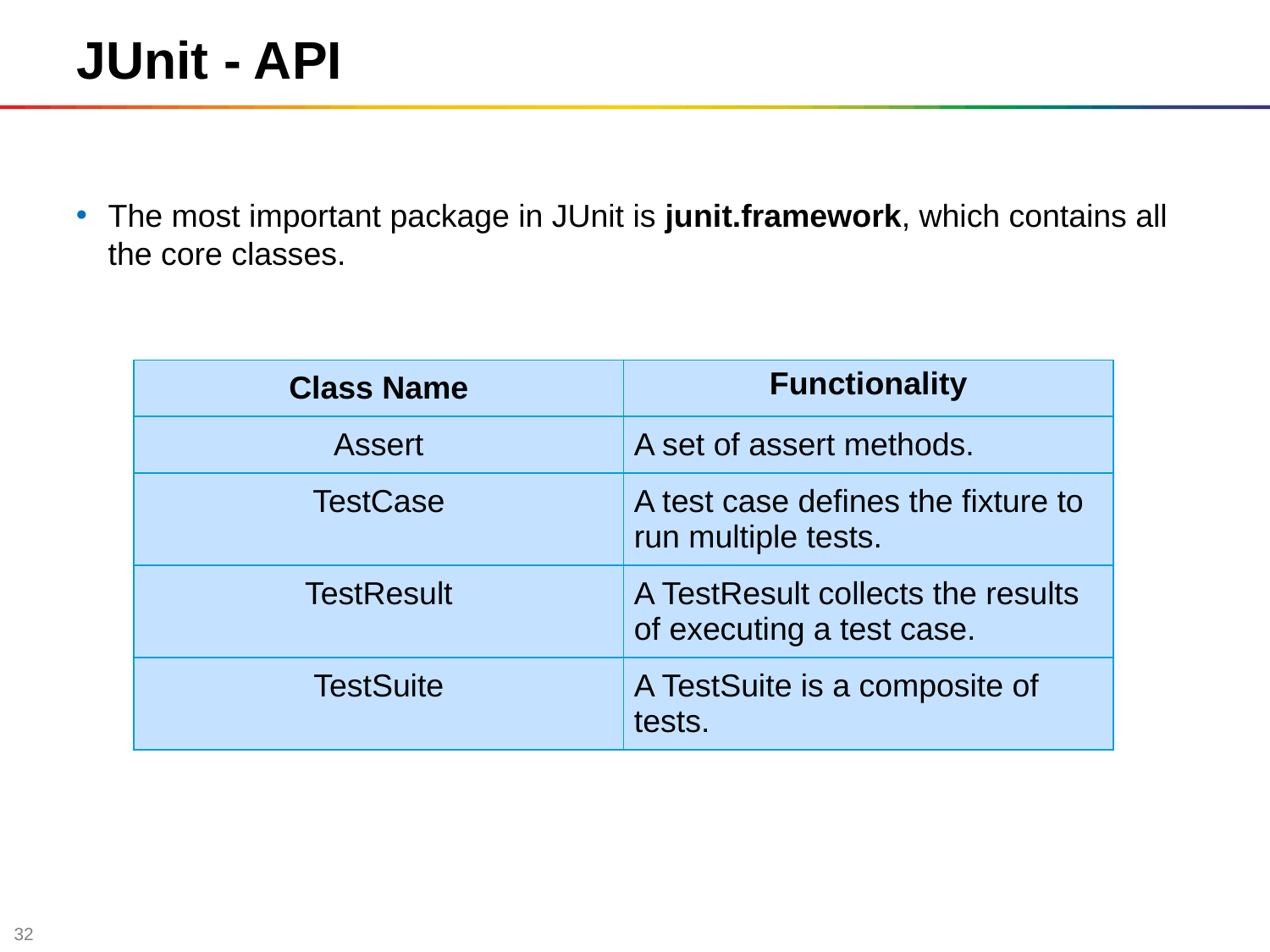

JUnit - API
The most important package in JUnit is junit.framework, which contains all the core classes.
| Class Name | Functionality |
| --- | --- |
| Assert | A set of assert methods. |
| TestCase | A test case defines the fixture to run multiple tests. |
| TestResult | A TestResult collects the results of executing a test case. |
| TestSuite | A TestSuite is a composite of tests. |